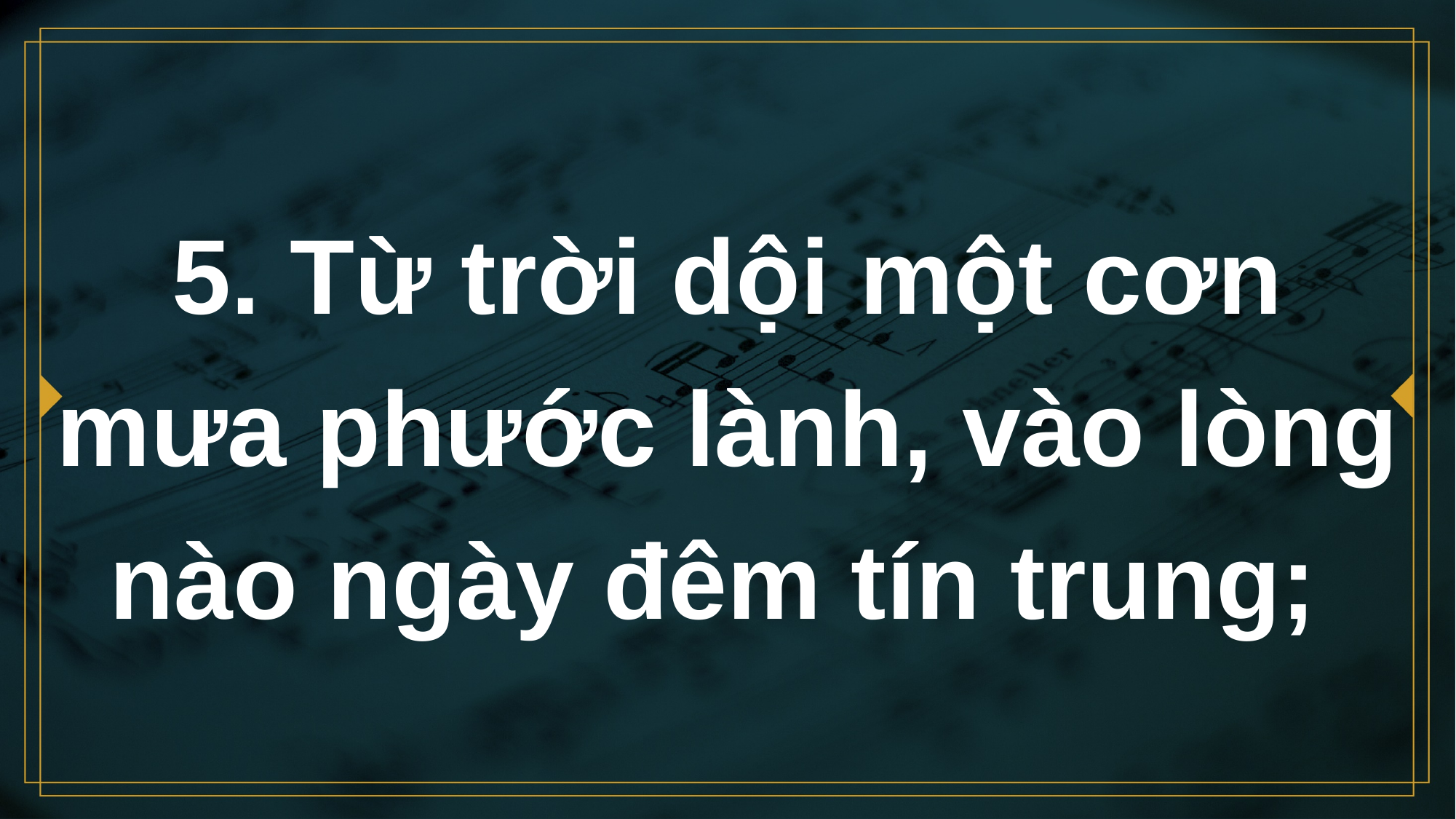

# 5. Từ trời dội một cơn mưa phước lành, vào lòng nào ngày đêm tín trung;